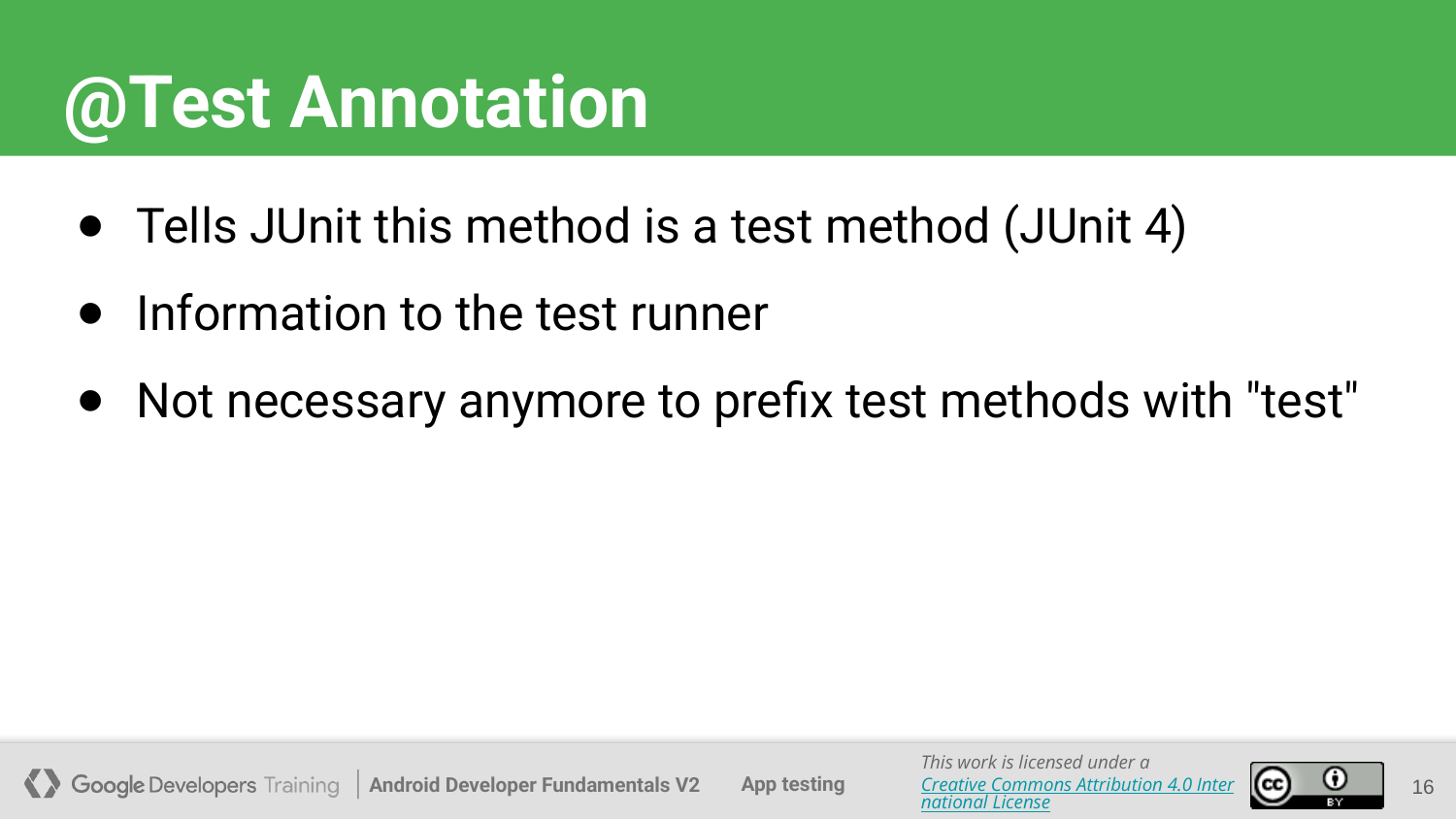

@Test Annotation
Tells JUnit this method is a test method (JUnit 4)
Information to the test runner
Not necessary anymore to prefix test methods with "test"
16